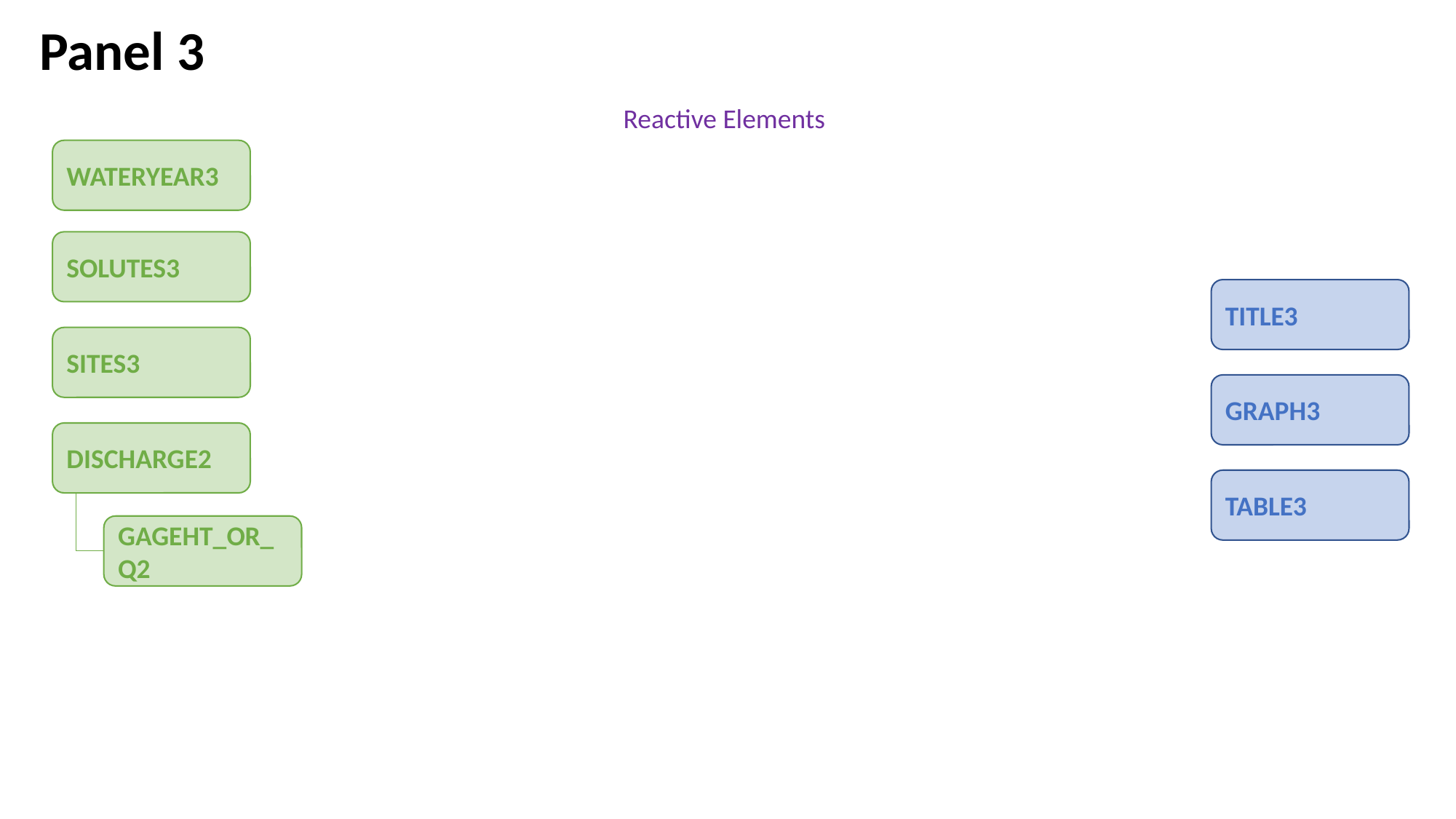

Panel 3
Reactive Elements
WATERYEAR3
SOLUTES3
TITLE3
SITES3
GRAPH3
DISCHARGE2
GAGEHT_OR_Q2
TABLE3